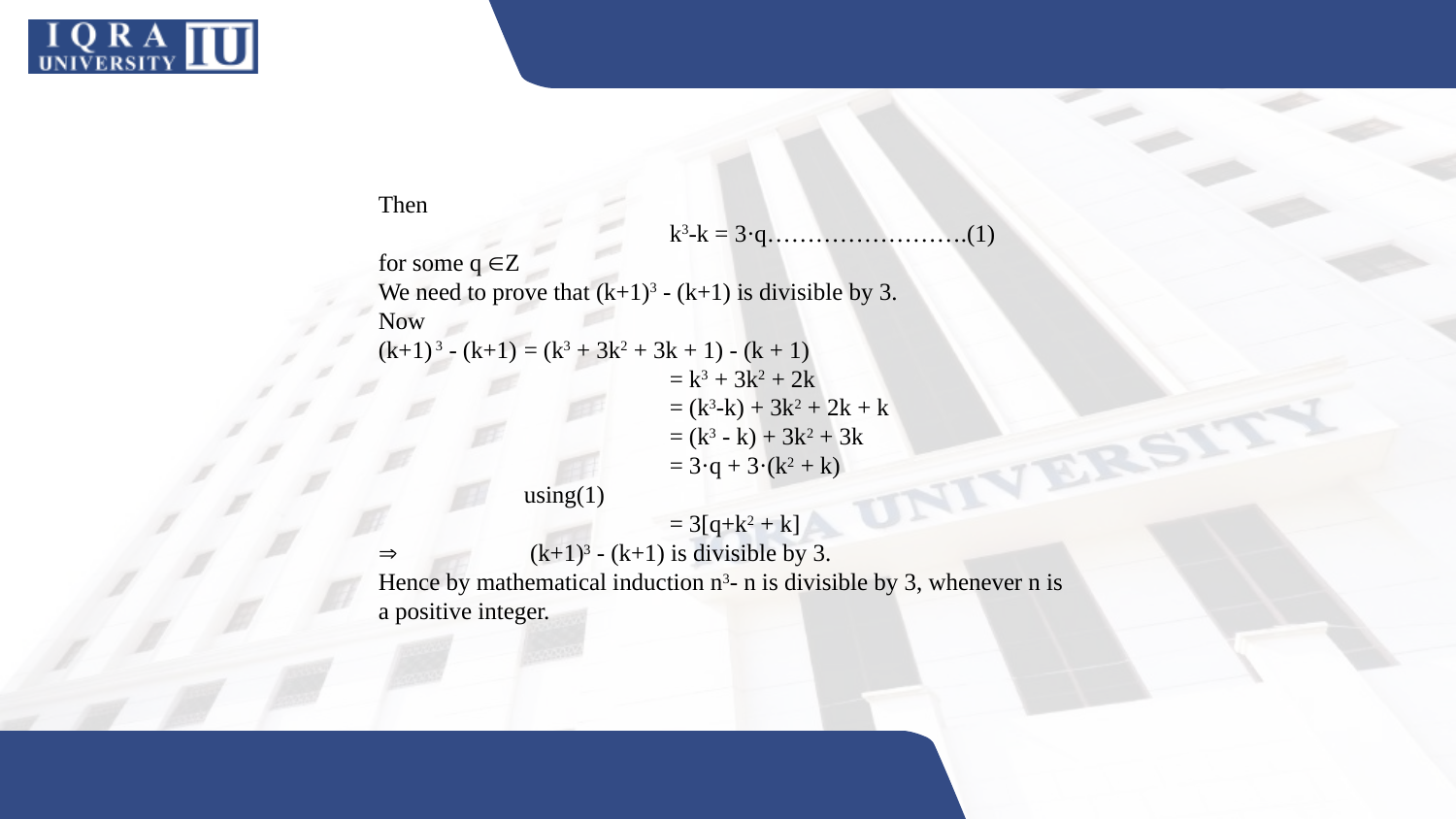

Then
		k3-k = 3·q…………………….(1)
for some q ∈Z
We need to prove that (k+1)3 - (k+1) is divisible by 3.
Now
(k+1) 3 - (k+1)	= (k3 + 3k2 + 3k + 1) - (k + 1)
		= k3 + 3k2 + 2k
		= (k3-k) + 3k2 + 2k + k
		= (k3 - k) + 3k2 + 3k
		= 3·q + 3·(k2 + k)		using(1)
		= 3[q+k2 + k]
⇒	 (k+1)3 - (k+1) is divisible by 3.
Hence by mathematical induction n3- n is divisible by 3, whenever n is a positive integer.